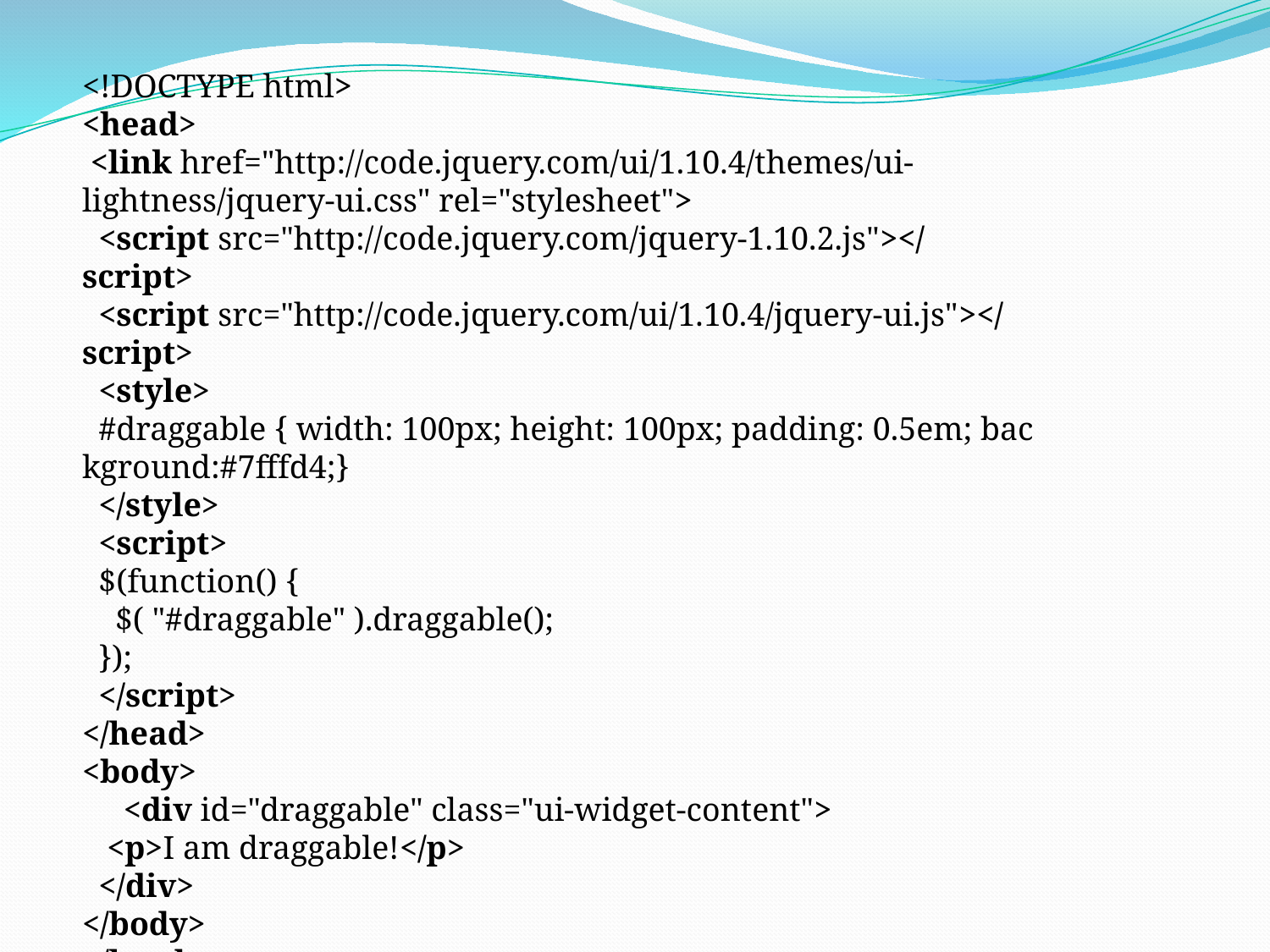

<!DOCTYPE html>
<head>
 <link href="http://code.jquery.com/ui/1.10.4/themes/ui-lightness/jquery-ui.css" rel="stylesheet">
  <script src="http://code.jquery.com/jquery-1.10.2.js"></script>
  <script src="http://code.jquery.com/ui/1.10.4/jquery-ui.js"></script>
  <style>
  #draggable { width: 100px; height: 100px; padding: 0.5em; background:#7fffd4;}
  </style>
  <script>
  $(function() {
    $( "#draggable" ).draggable();
  });
  </script>
</head>
<body>
     <div id="draggable" class="ui-widget-content">
   <p>I am draggable!</p>
  </div>
</body>
</html>